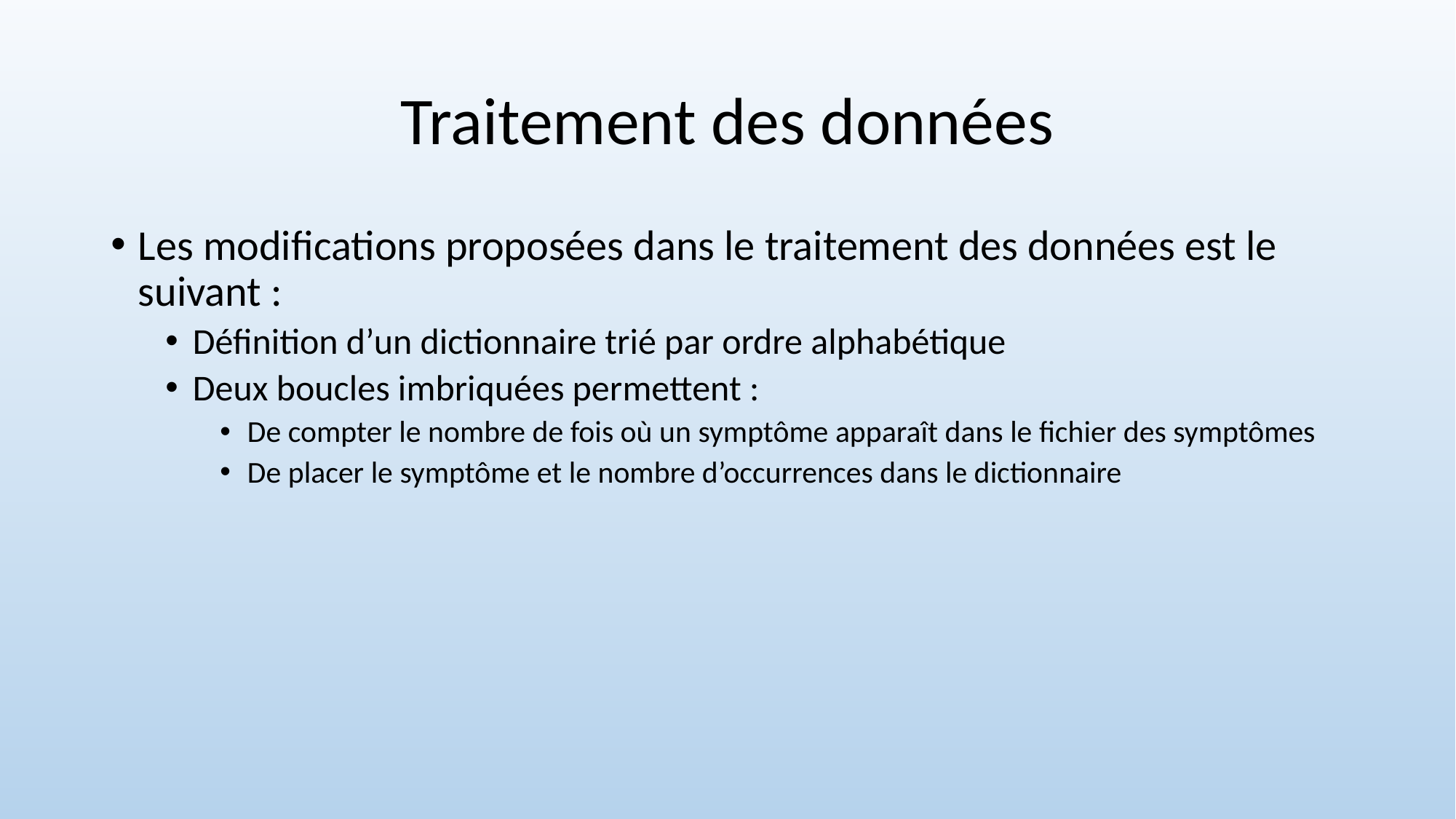

# Traitement des données
Les modifications proposées dans le traitement des données est le suivant :
Définition d’un dictionnaire trié par ordre alphabétique
Deux boucles imbriquées permettent :
De compter le nombre de fois où un symptôme apparaît dans le fichier des symptômes
De placer le symptôme et le nombre d’occurrences dans le dictionnaire